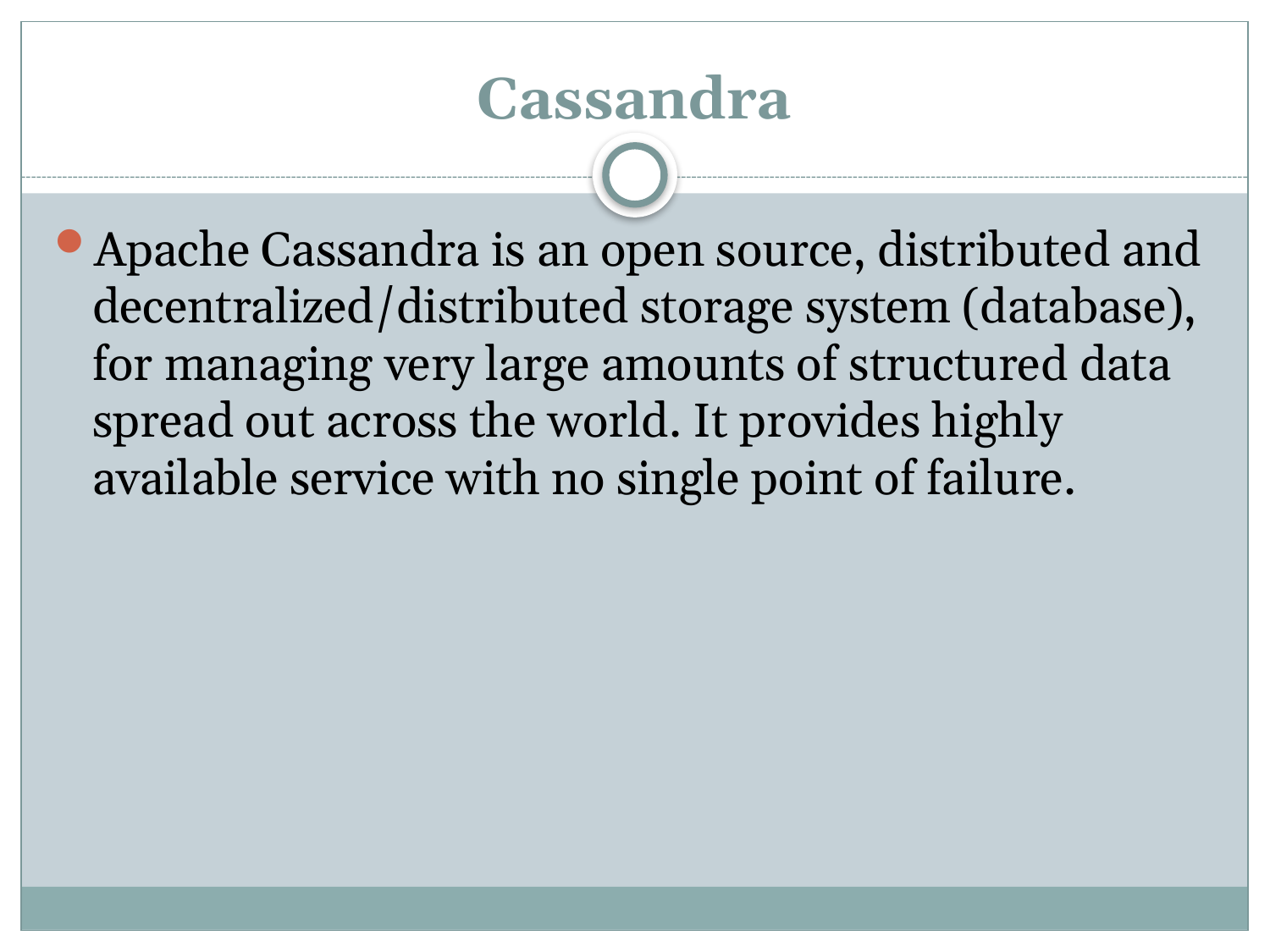

# Cassandra
Apache Cassandra is an open source, distributed and decentralized/distributed storage system (database), for managing very large amounts of structured data spread out across the world. It provides highly available service with no single point of failure.